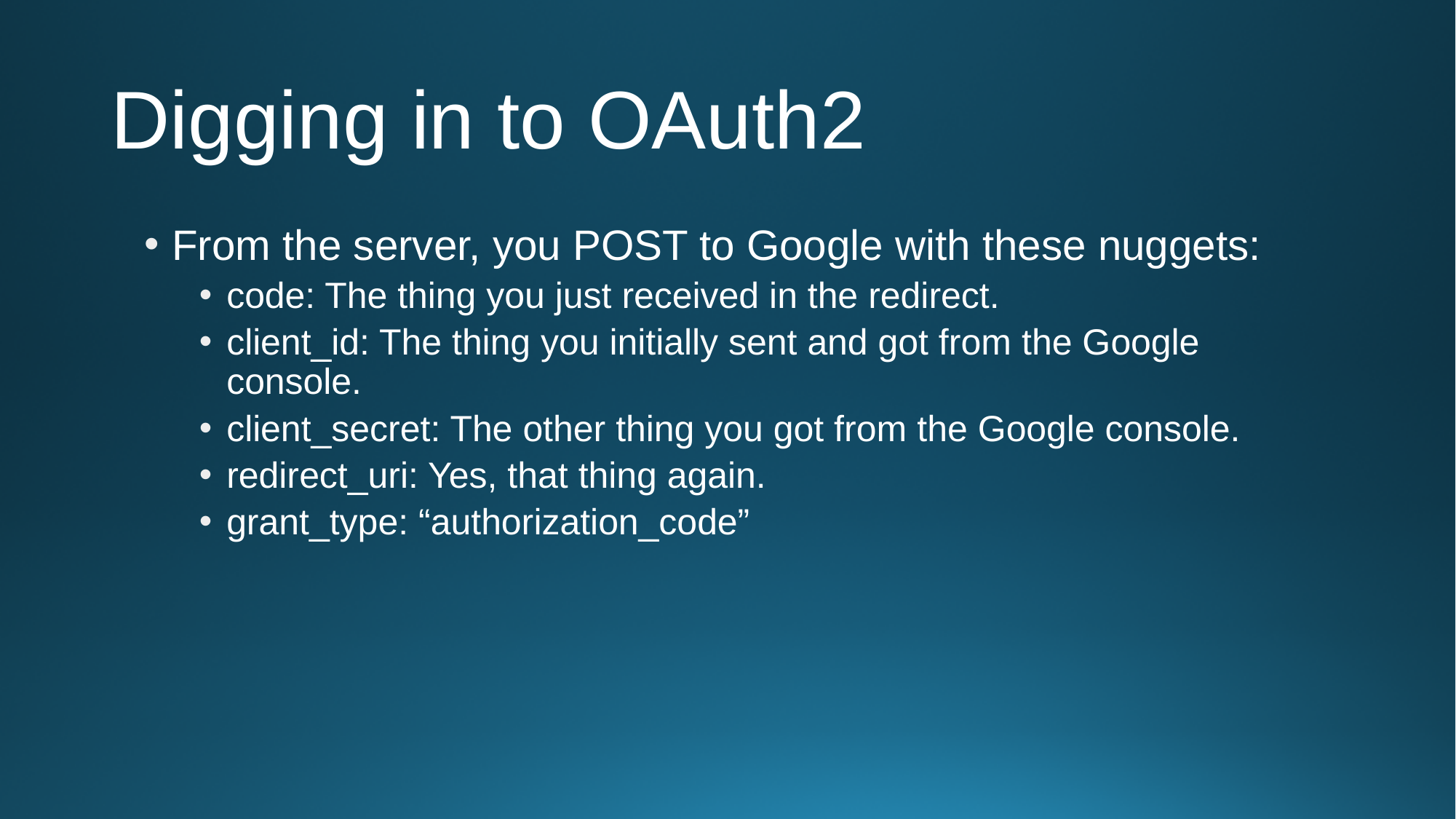

# Digging in to OAuth2
From the server, you POST to Google with these nuggets:
code: The thing you just received in the redirect.
client_id: The thing you initially sent and got from the Google console.
client_secret: The other thing you got from the Google console.
redirect_uri: Yes, that thing again.
grant_type: “authorization_code”